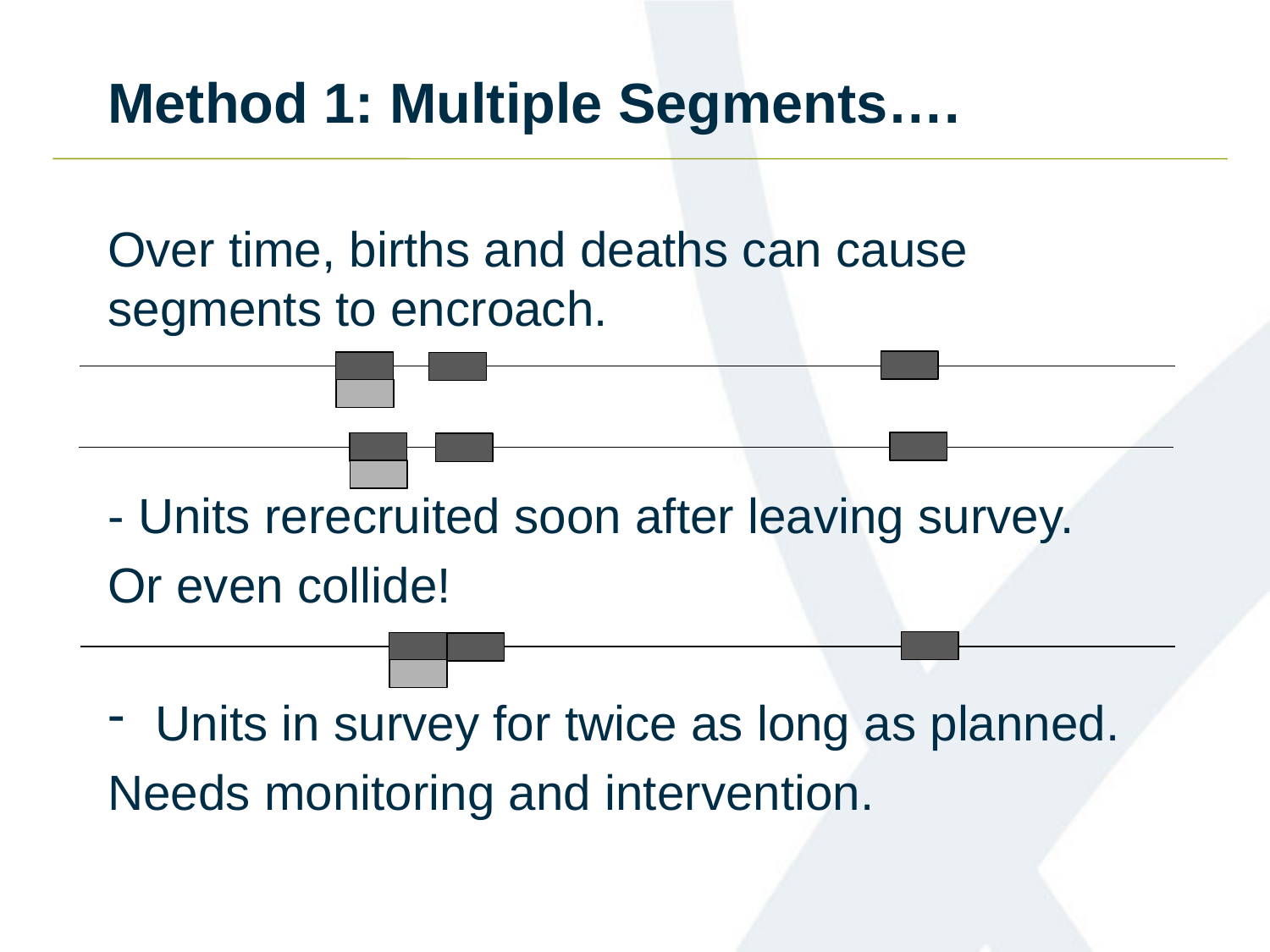

# Method 1: Multiple Segments….
Over time, births and deaths can cause segments to encroach.

- Units rerecruited soon after leaving survey.
Or even collide!

Units in survey for twice as long as planned.
Needs monitoring and intervention.